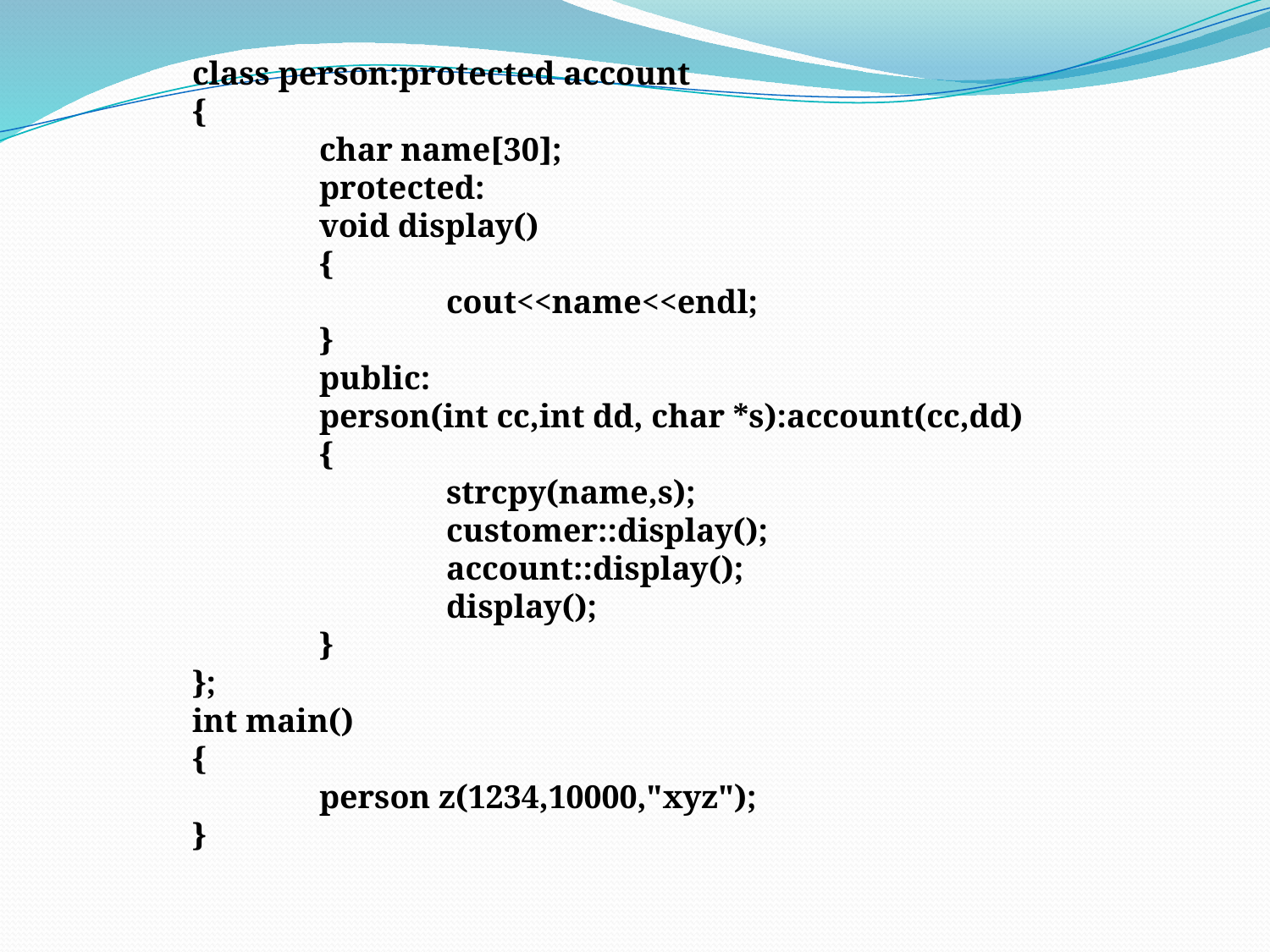

class person:protected account
{
	char name[30];
	protected:
	void display()
	{
		cout<<name<<endl;
	}
	public:
	person(int cc,int dd, char *s):account(cc,dd)
	{
		strcpy(name,s);
		customer::display();
		account::display();
		display();
	}
};
int main()
{
	person z(1234,10000,"xyz");
}